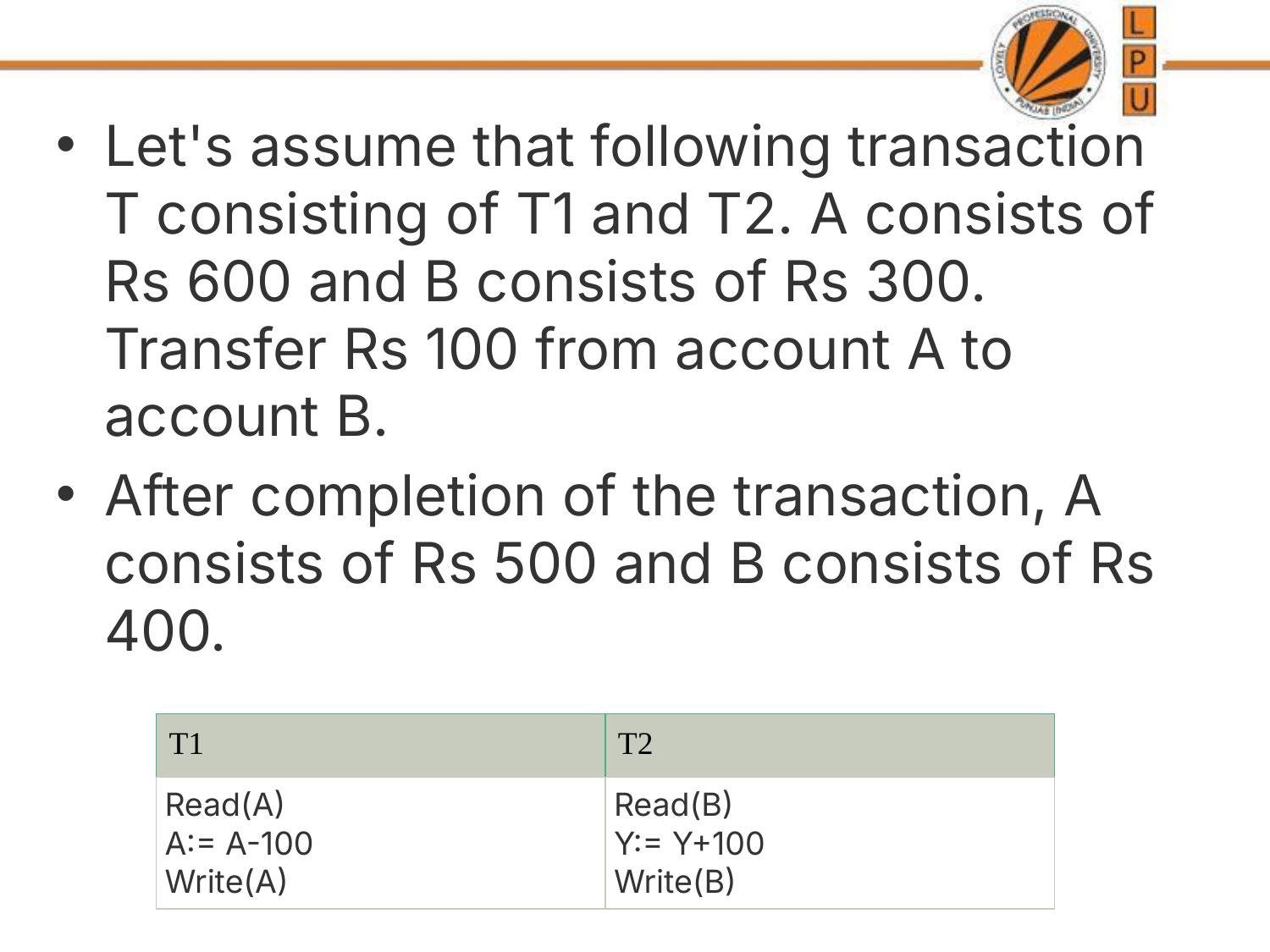

Let's assume that following transaction T consisting of T1 and T2. A consists of Rs 600 and B consists of Rs 300. Transfer Rs 100 from account A to account B.
After completion of the transaction, A consists of Rs 500 and B consists of Rs 400.
| T1 | T2 |
| --- | --- |
| Read(A) A:= A-100 Write(A) | Read(B) Y:= Y+100 Write(B) |